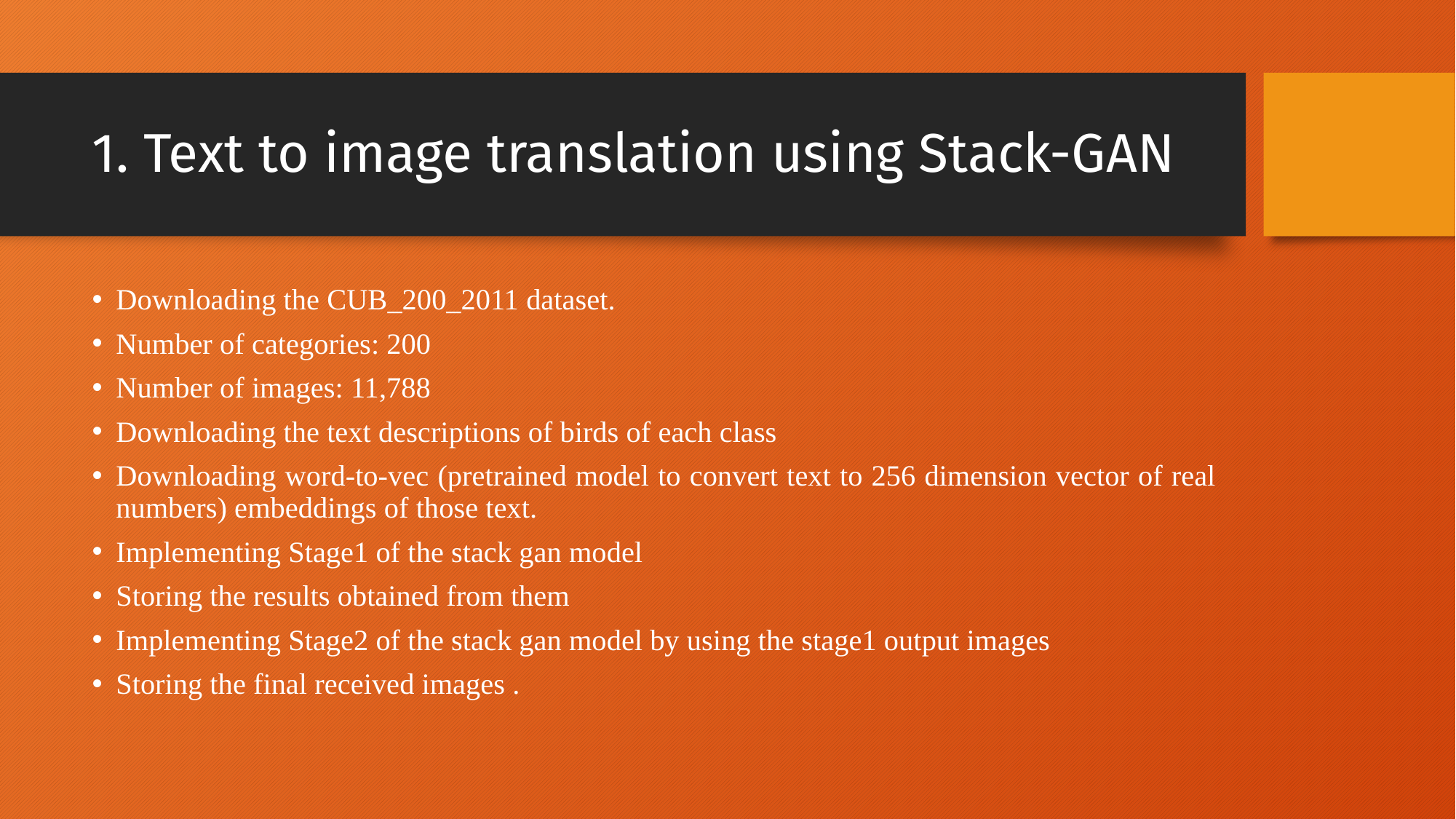

# 1. Text to image translation using Stack-GAN
Downloading the CUB_200_2011 dataset.
Number of categories: 200
Number of images: 11,788
Downloading the text descriptions of birds of each class
Downloading word-to-vec (pretrained model to convert text to 256 dimension vector of real numbers) embeddings of those text.
Implementing Stage1 of the stack gan model
Storing the results obtained from them
Implementing Stage2 of the stack gan model by using the stage1 output images
Storing the final received images .